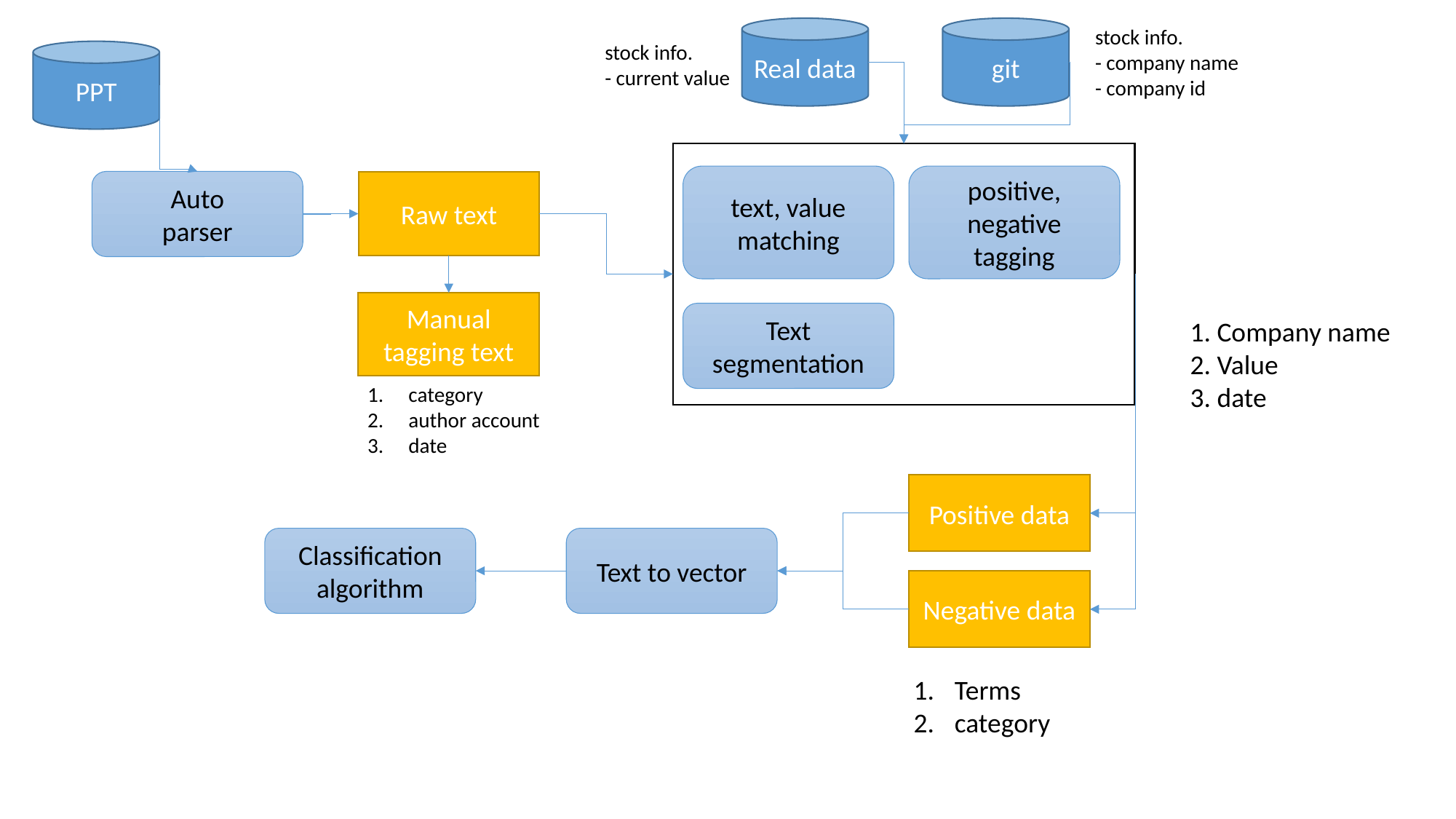

Real data
git
stock info.
- company name
- company id
stock info.
- current value
PPT

positive, negative
tagging
text, value
matching
Auto
parser
Raw text
Manual tagging text
Text segmentation
1. Company name
2. Value
3. date
category
author account
date
Positive data
Classification algorithm
Text to vector
Negative data
Terms
category